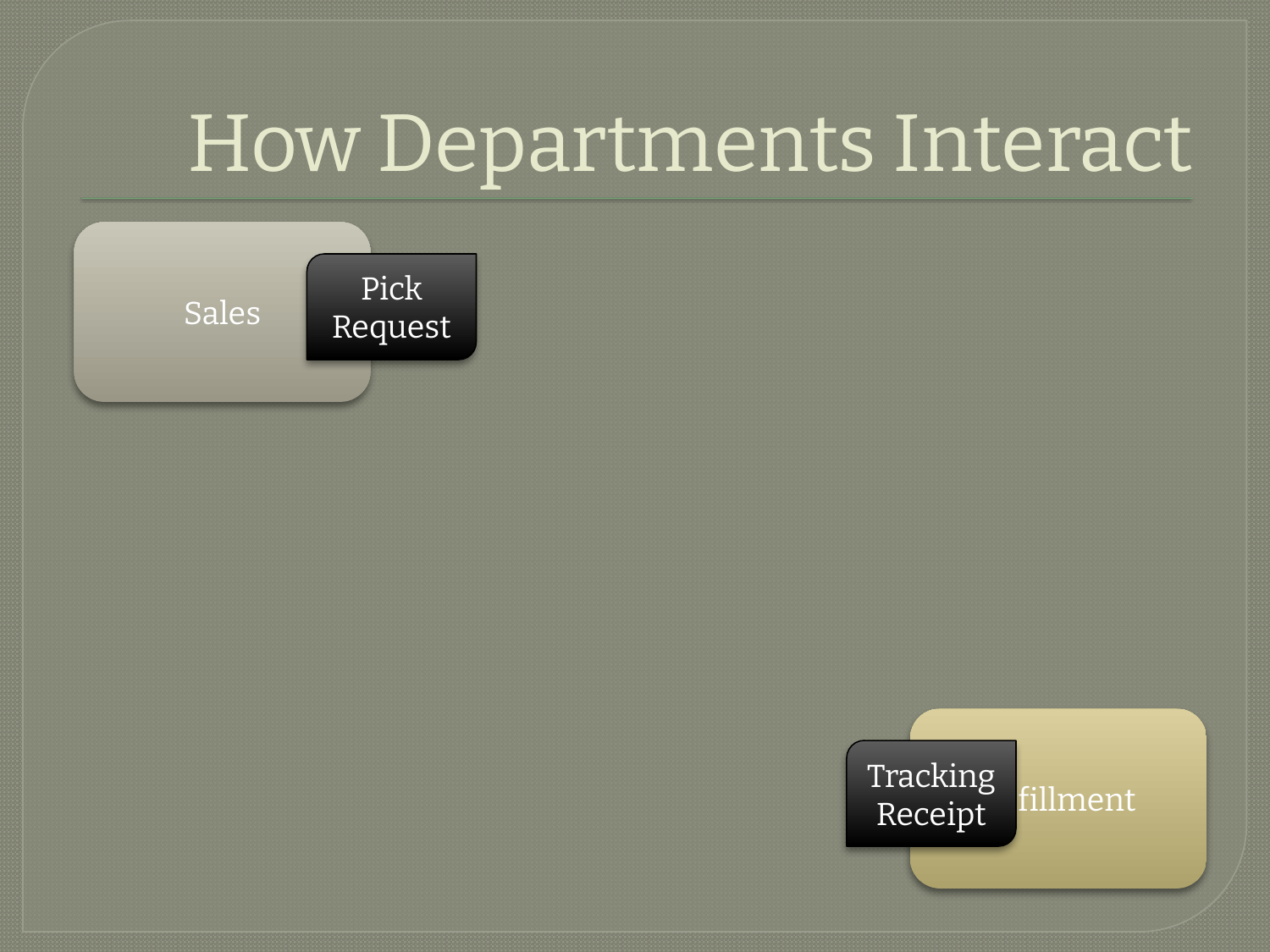

# How Departments Interact
Sales
Pick Request
Fufillment
Tracking Receipt